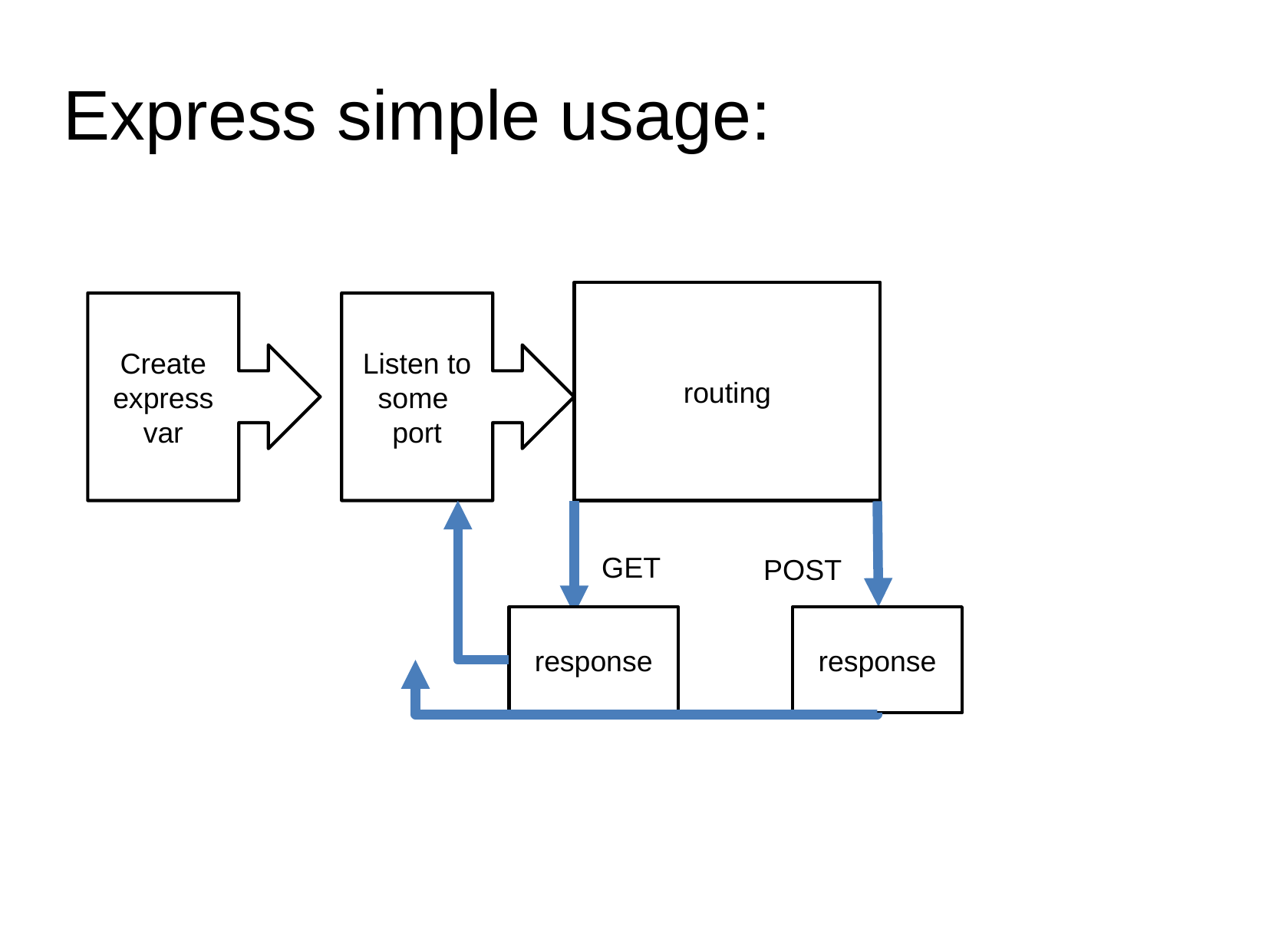

# Express simple usage:
routing
Create express var
Listen to some  port
GET
POST
response
response